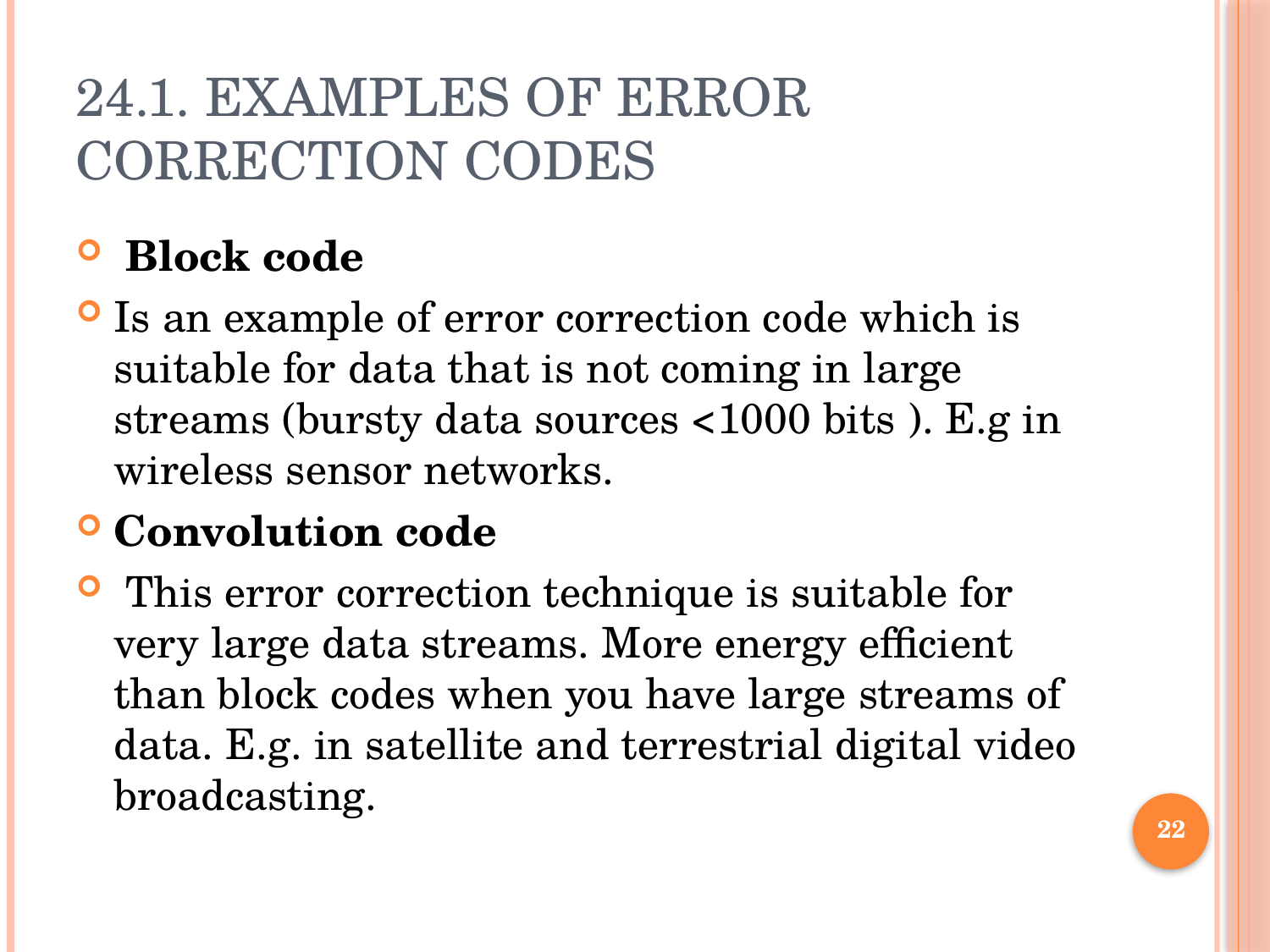

# 24.1. Examples of Error correction codes
 Block code
Is an example of error correction code which is suitable for data that is not coming in large streams (bursty data sources <1000 bits ). E.g in wireless sensor networks.
Convolution code
 This error correction technique is suitable for  very large data streams. More energy efficient than block codes when you have large streams of data. E.g. in satellite and terrestrial digital video broadcasting.
22